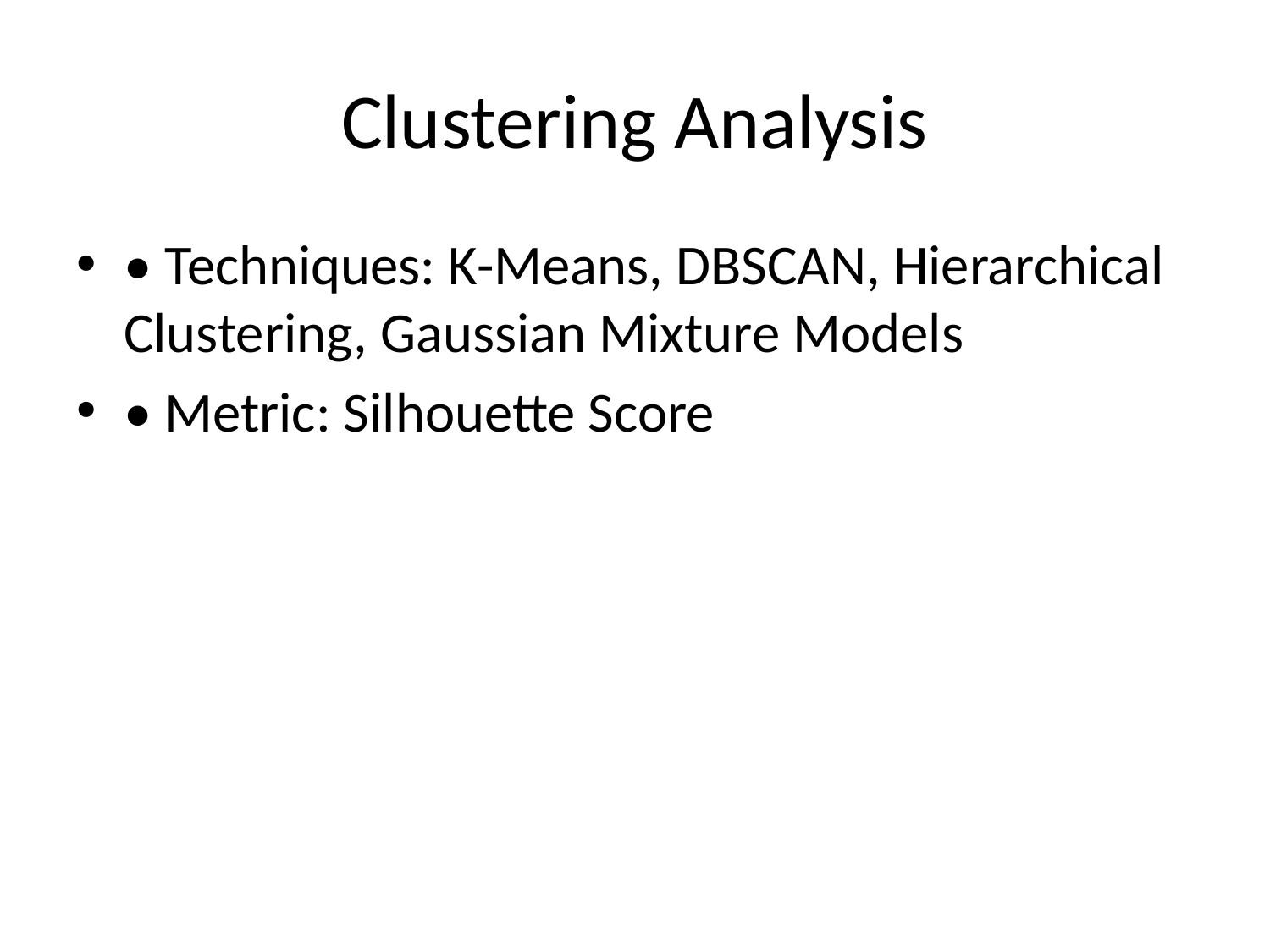

# Clustering Analysis
• Techniques: K-Means, DBSCAN, Hierarchical Clustering, Gaussian Mixture Models
• Metric: Silhouette Score